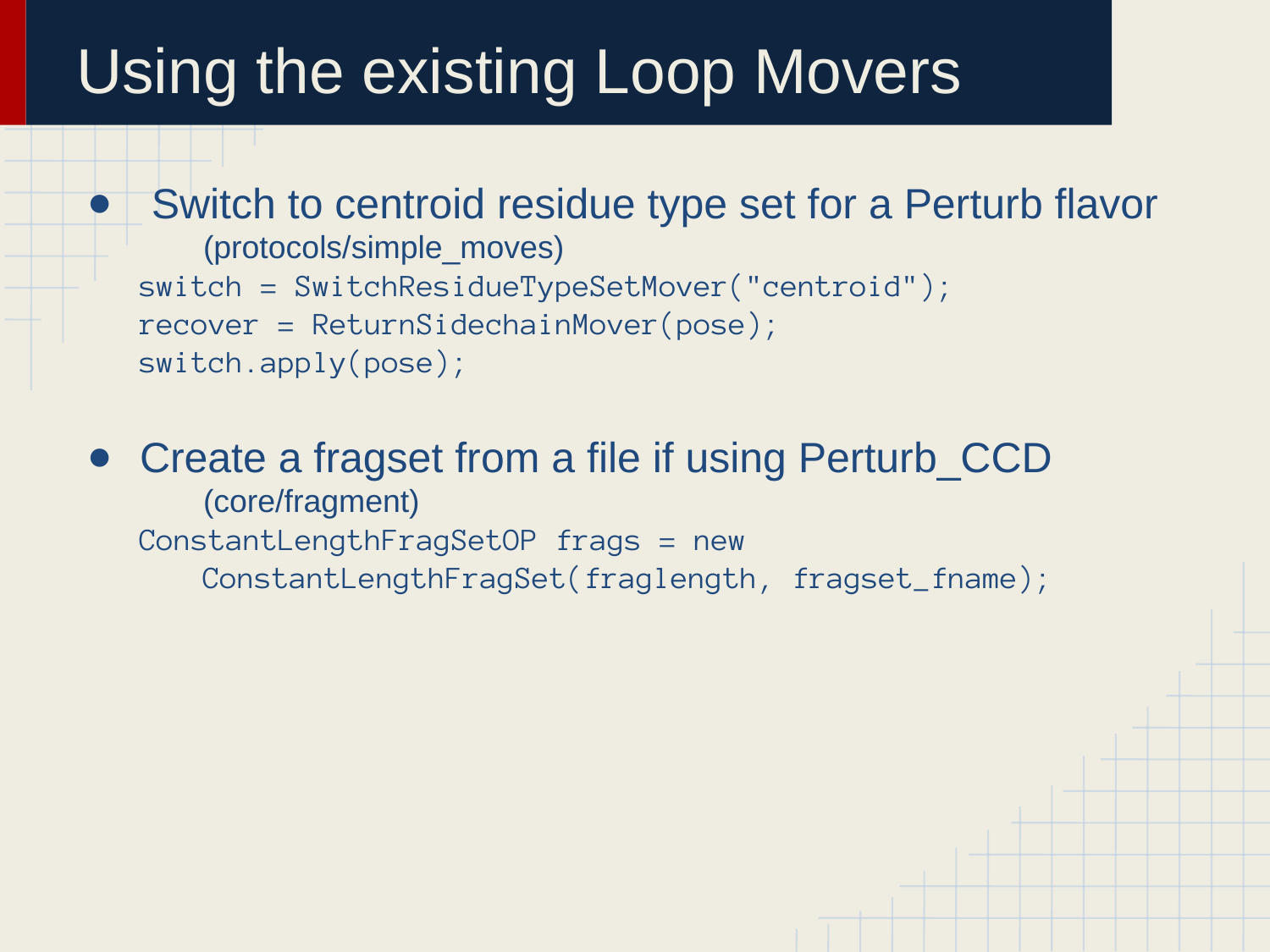

# Using the existing Loop Movers
 Switch to centroid residue type set for a Perturb flavor
	(protocols/simple_moves)
switch = SwitchResidueTypeSetMover("centroid");
recover = ReturnSidechainMover(pose);
switch.apply(pose);

Create a fragset from a file if using Perturb_CCD
	(core/fragment)
ConstantLengthFragSetOP frags = new
ConstantLengthFragSet(fraglength, fragset_fname);